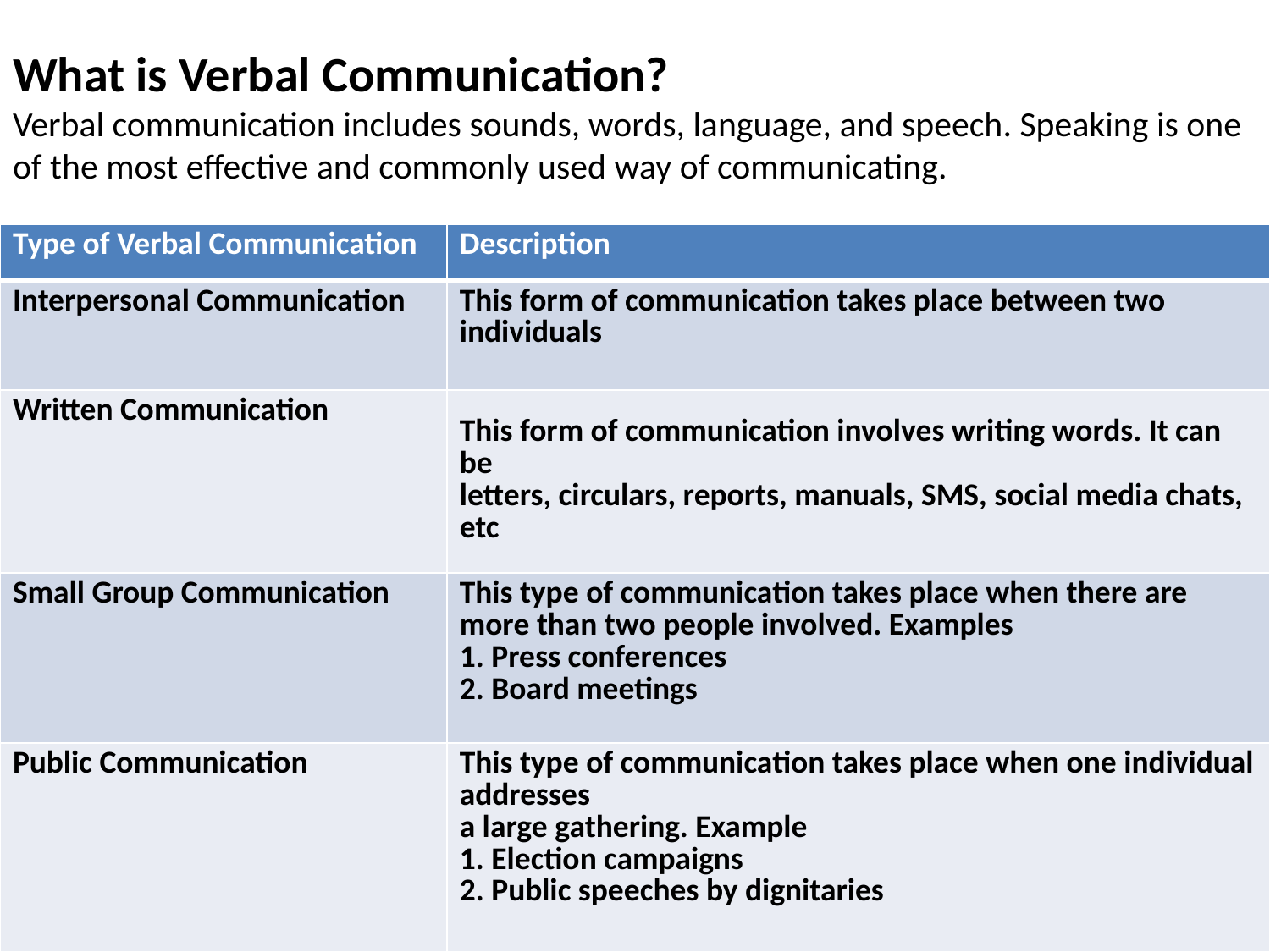

# What is Verbal Communication? Verbal communication includes sounds, words, language, and speech. Speaking is one of the most effective and commonly used way of communicating.
| Type of Verbal Communication | Description |
| --- | --- |
| Interpersonal Communication | This form of communication takes place between two individuals |
| Written Communication | This form of communication involves writing words. It can be letters, circulars, reports, manuals, SMS, social media chats, etc |
| Small Group Communication | This type of communication takes place when there are more than two people involved. Examples 1. Press conferences 2. Board meetings |
| Public Communication | This type of communication takes place when one individual addresses a large gathering. Example 1. Election campaigns 2. Public speeches by dignitaries |